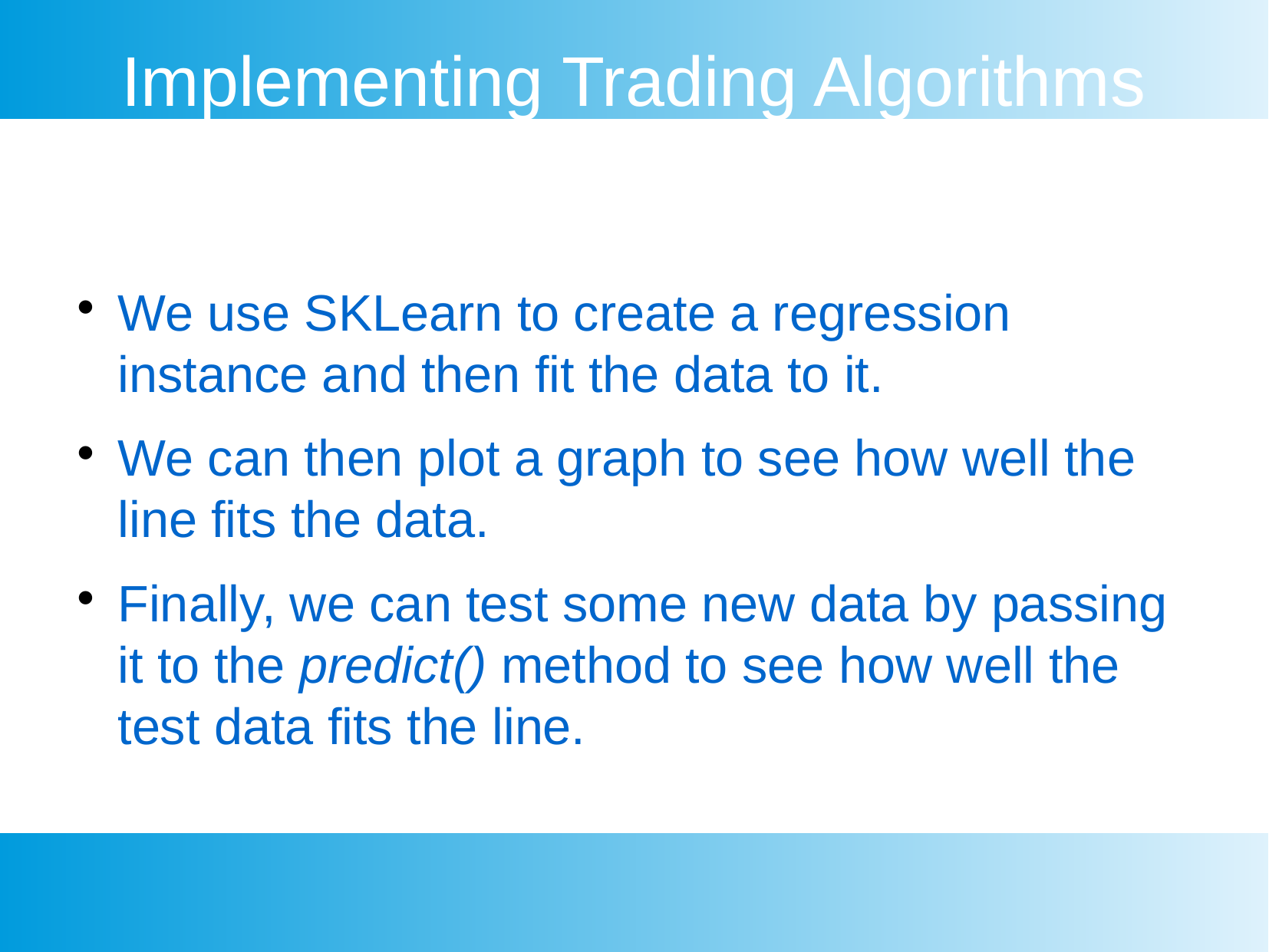

Implementing Trading Algorithms

We use SKLearn to create a regression instance and then fit the data to it.
We can then plot a graph to see how well the line fits the data.
Finally, we can test some new data by passing it to the predict() method to see how well the test data fits the line.